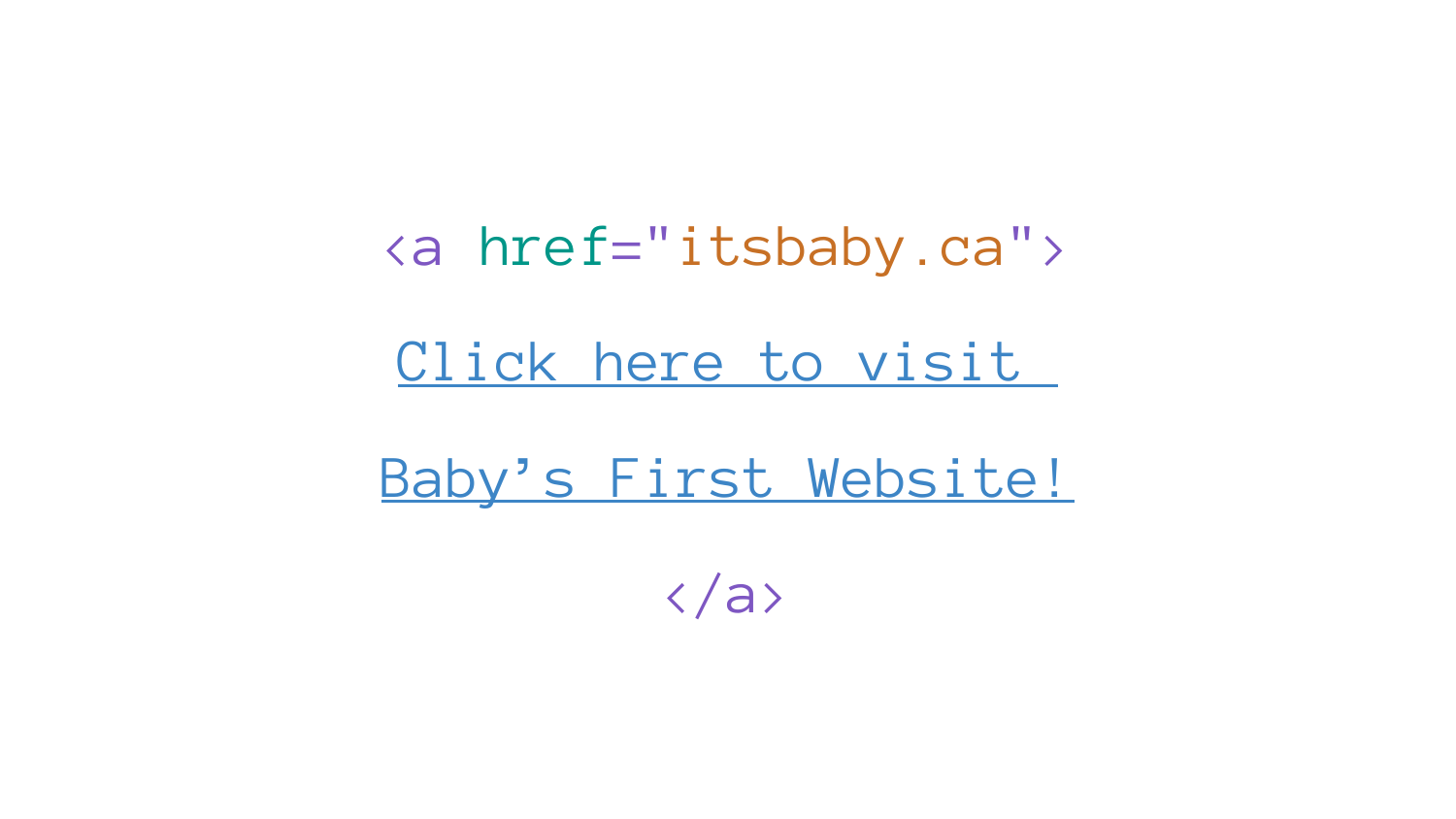

<a href="itsbaby.ca">
Click here to visit
Baby’s First Website!
</a>